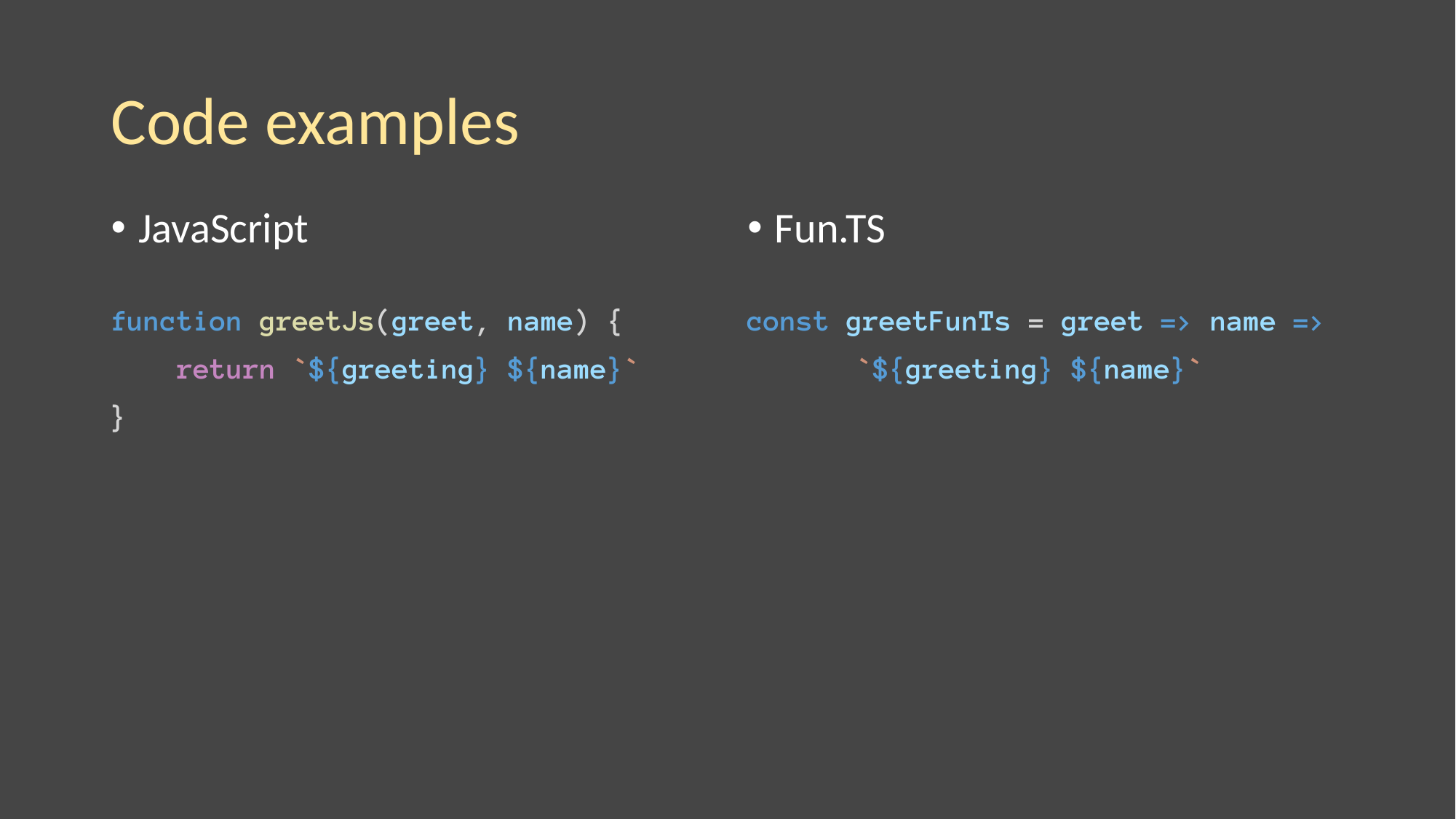

# Code examples
JavaScript
Fun.TS
function greetJs(greet, name) {
    return `${greeting} ${name}`
}
const greetFunTs = greet => name =>
	`${greeting} ${name}`